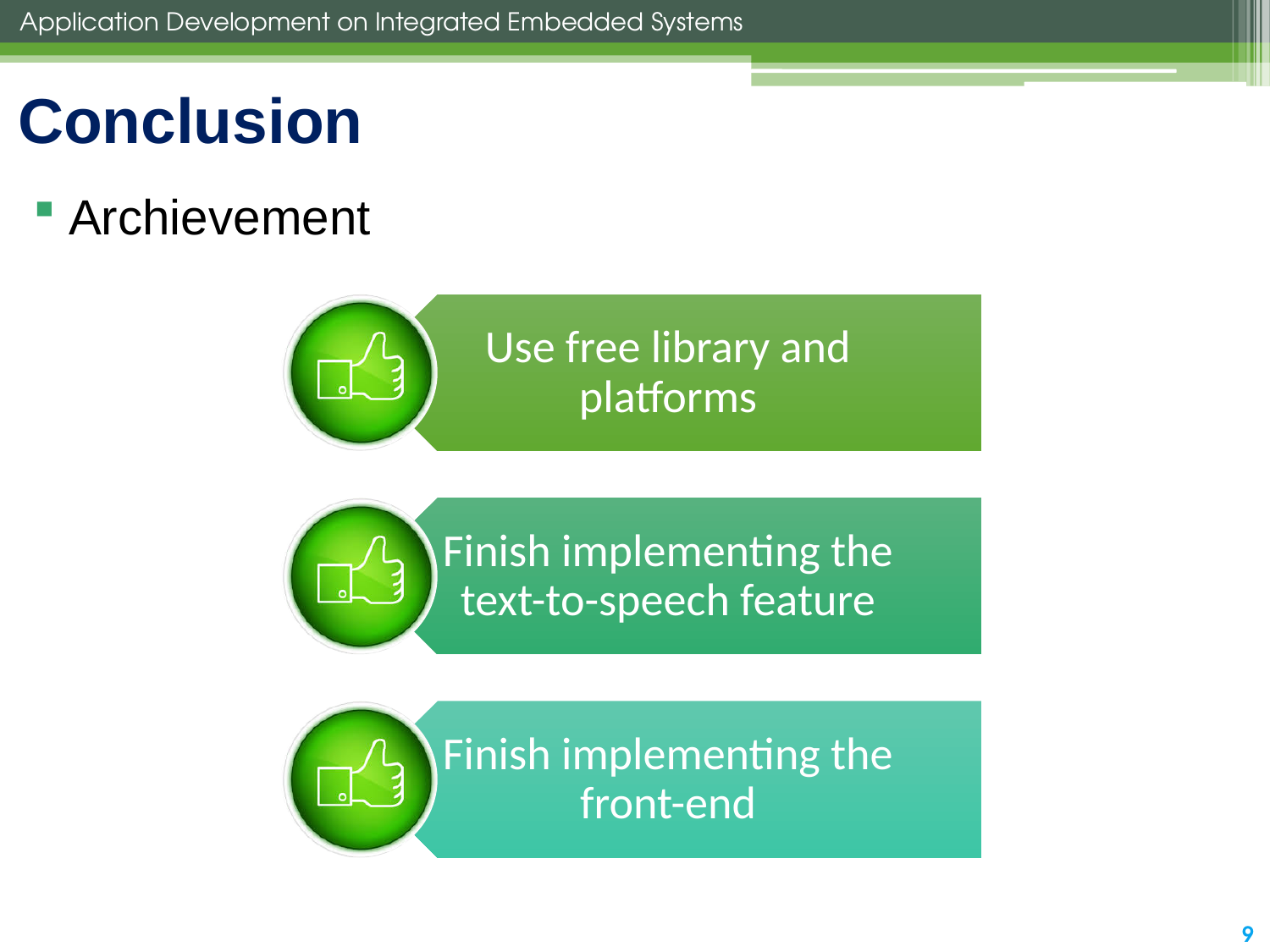

# Conclusion
Archievement

Use free library and platforms
Finish implementing the text-to-speech feature
Finish implementing the front-end